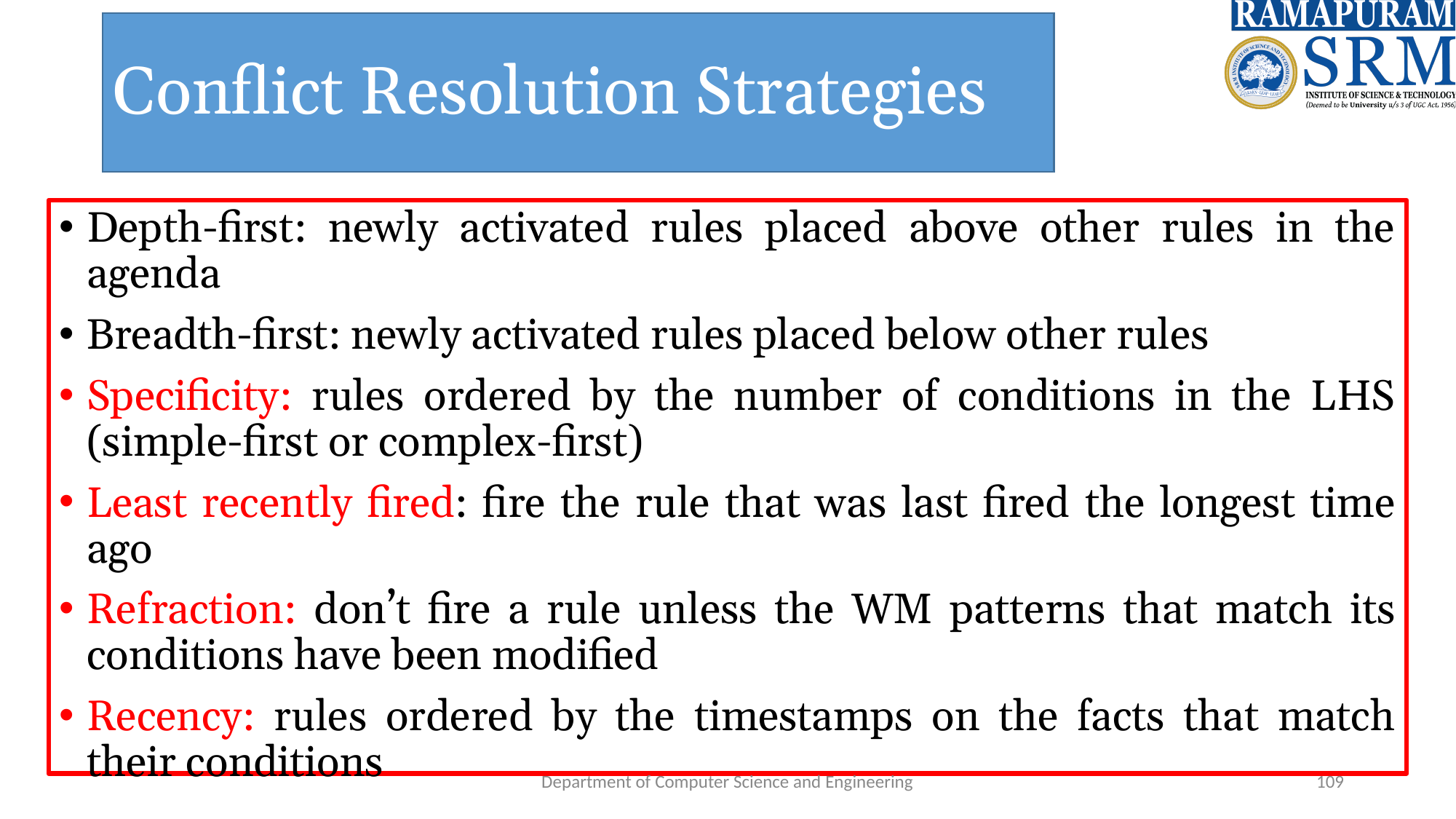

# Conflict Resolution Strategies
Depth-first: newly activated rules placed above other rules in the agenda
Breadth-first: newly activated rules placed below other rules
Specificity: rules ordered by the number of conditions in the LHS (simple-first or complex-first)
Least recently fired: fire the rule that was last fired the longest time ago
Refraction: don’t fire a rule unless the WM patterns that match its conditions have been modified
Recency: rules ordered by the timestamps on the facts that match their conditions

Department of Computer Science and Engineering
109